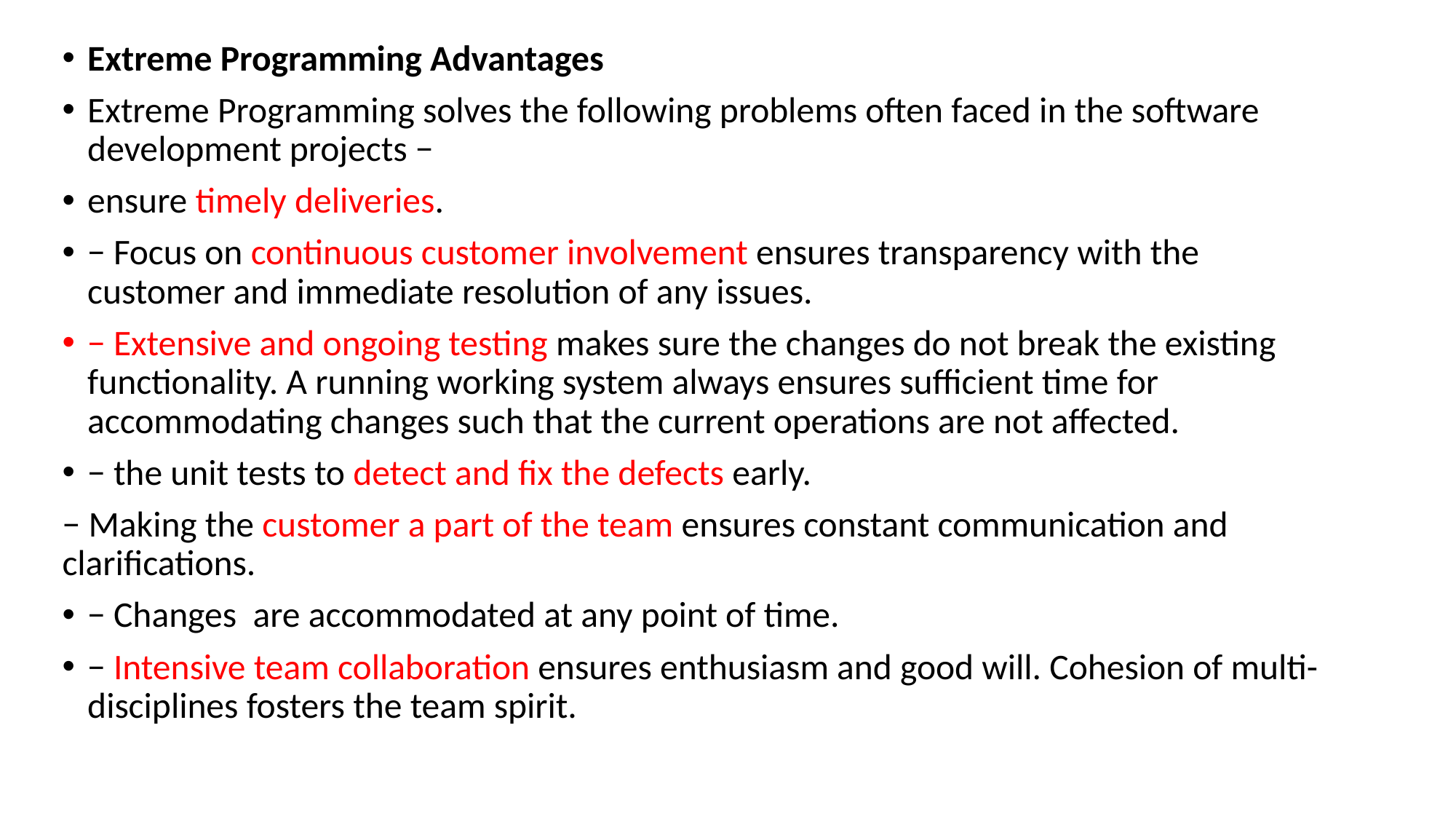

Extreme Programming Advantages
Extreme Programming solves the following problems often faced in the software development projects −
ensure timely deliveries.
− Focus on continuous customer involvement ensures transparency with the customer and immediate resolution of any issues.
− Extensive and ongoing testing makes sure the changes do not break the existing functionality. A running working system always ensures sufficient time for accommodating changes such that the current operations are not affected.
− the unit tests to detect and fix the defects early.
− Making the customer a part of the team ensures constant communication and clarifications.
− Changes  are accommodated at any point of time.
− Intensive team collaboration ensures enthusiasm and good will. Cohesion of multi-disciplines fosters the team spirit.